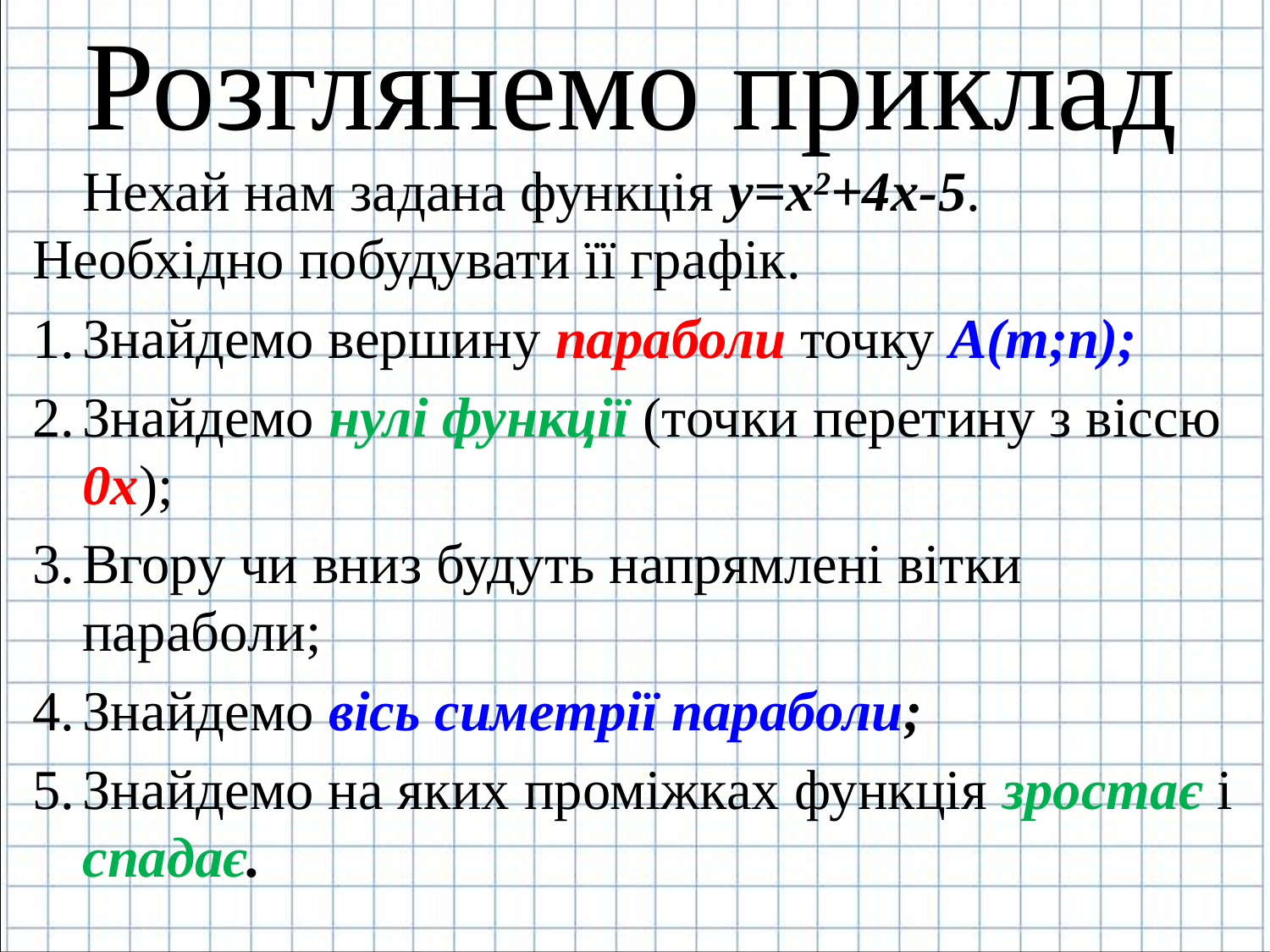

# Розглянемо приклад
Нехай нам задана функція y=x2+4x-5. Необхідно побудувати її графік.
Знайдемо вершину параболи точку А(m;n);
Знайдемо нулі функції (точки перетину з віссю  0х);
Вгору чи вниз будуть напрямлені вітки параболи;
Знайдемо вісь симетрії параболи;
Знайдемо на яких проміжках функція зростає і спадає.